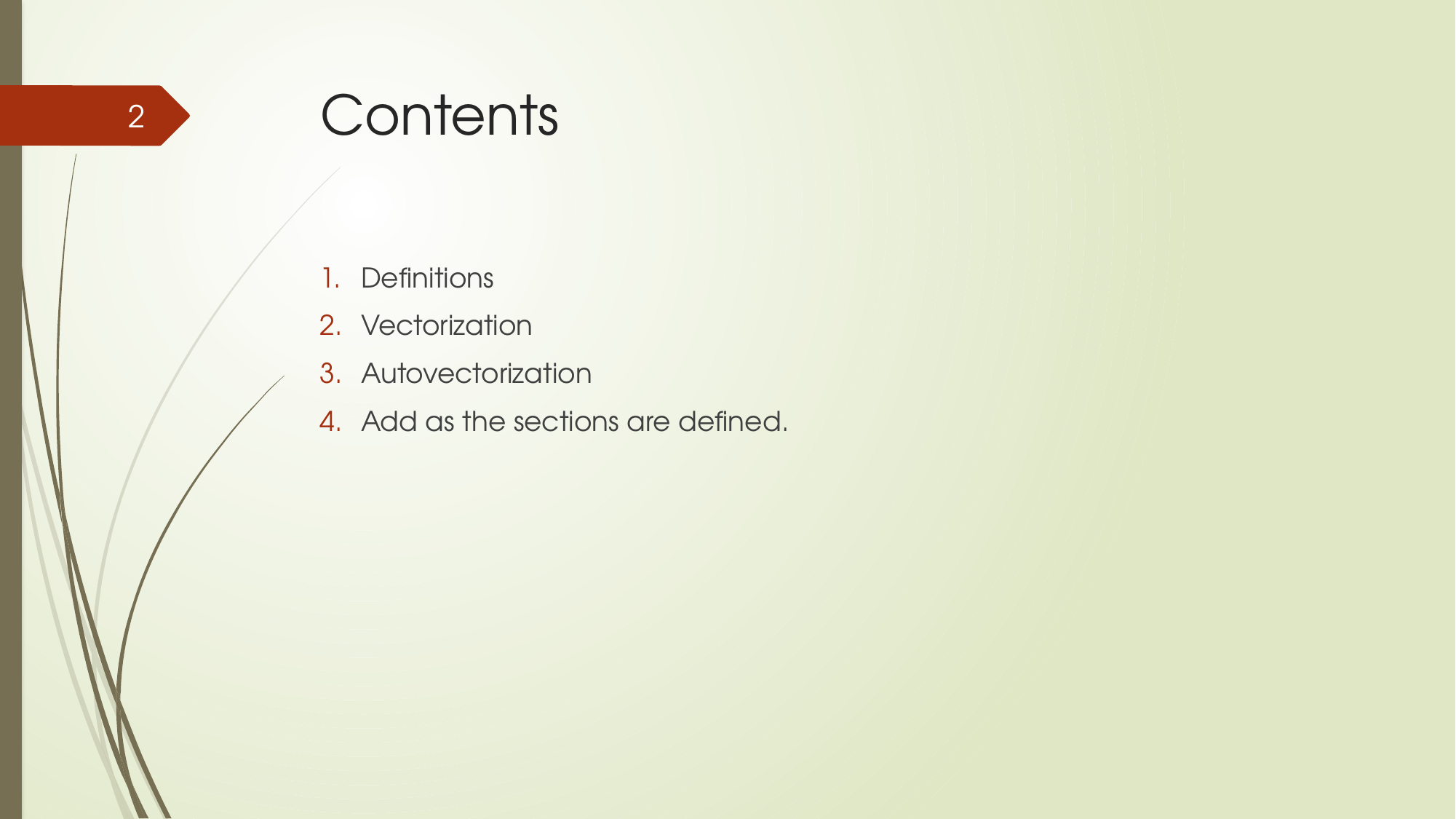

# Contents
2
Definitions
Vectorization
Autovectorization
Add as the sections are defined.